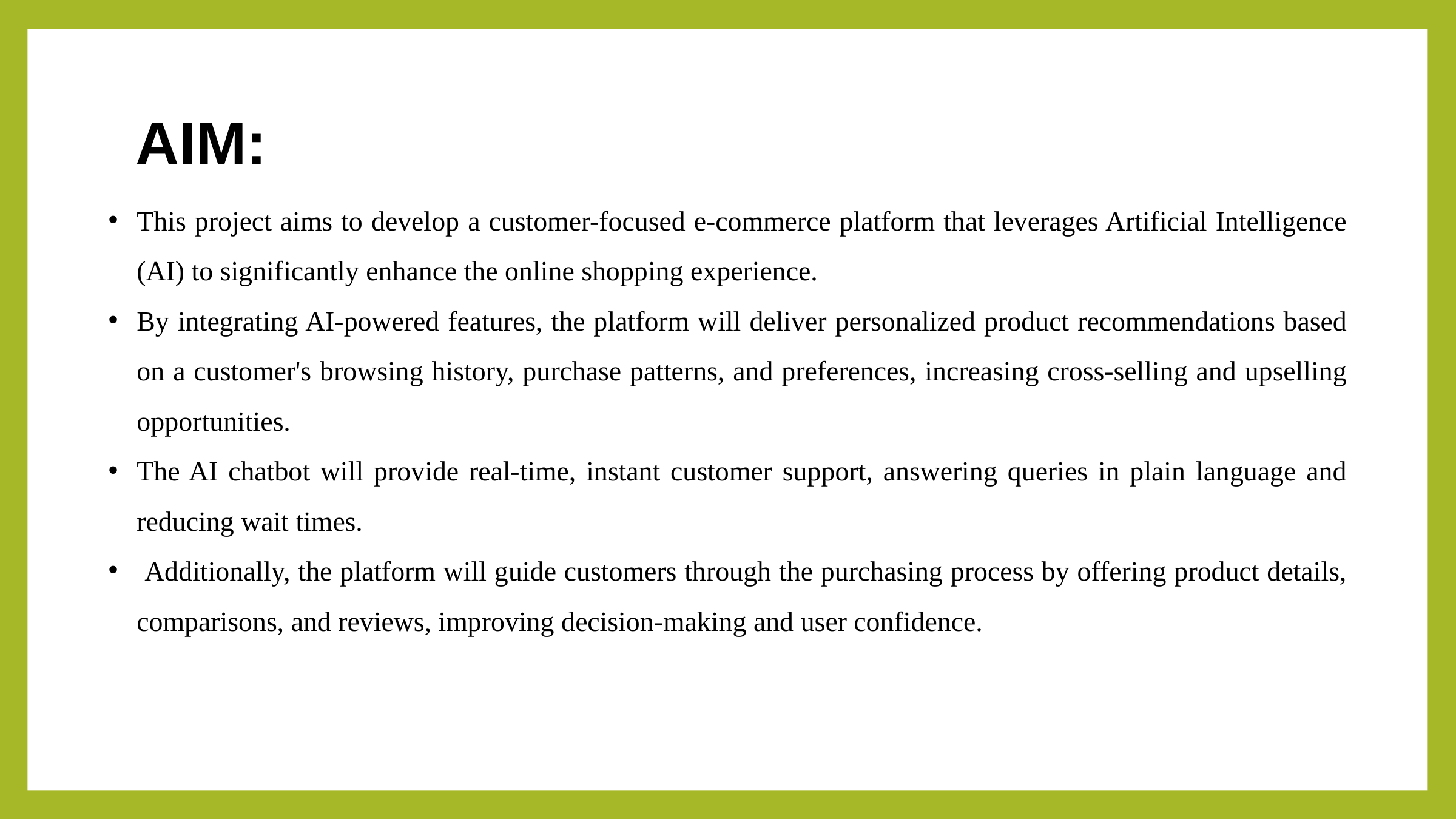

AIM::
This project aims to develop a customer-focused e-commerce platform that leverages Artificial Intelligence (AI) to significantly enhance the online shopping experience.
By integrating AI-powered features, the platform will deliver personalized product recommendations based on a customer's browsing history, purchase patterns, and preferences, increasing cross-selling and upselling opportunities.
The AI chatbot will provide real-time, instant customer support, answering queries in plain language and reducing wait times.
 Additionally, the platform will guide customers through the purchasing process by offering product details, comparisons, and reviews, improving decision-making and user confidence.